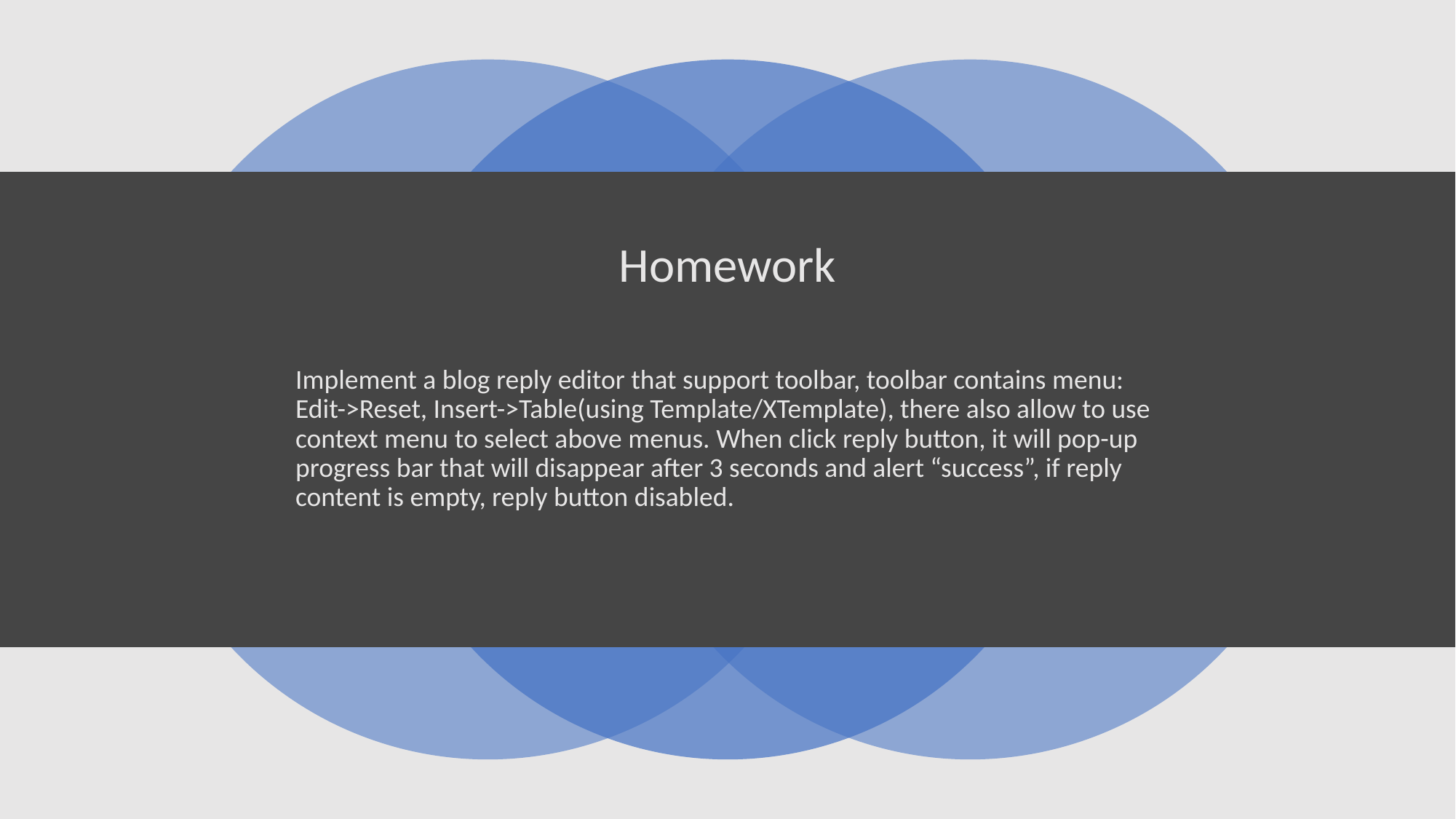

# Homework
Implement a blog reply editor that support toolbar, toolbar contains menu: Edit->Reset, Insert->Table(using Template/XTemplate), there also allow to use context menu to select above menus. When click reply button, it will pop-up progress bar that will disappear after 3 seconds and alert “success”, if reply content is empty, reply button disabled.